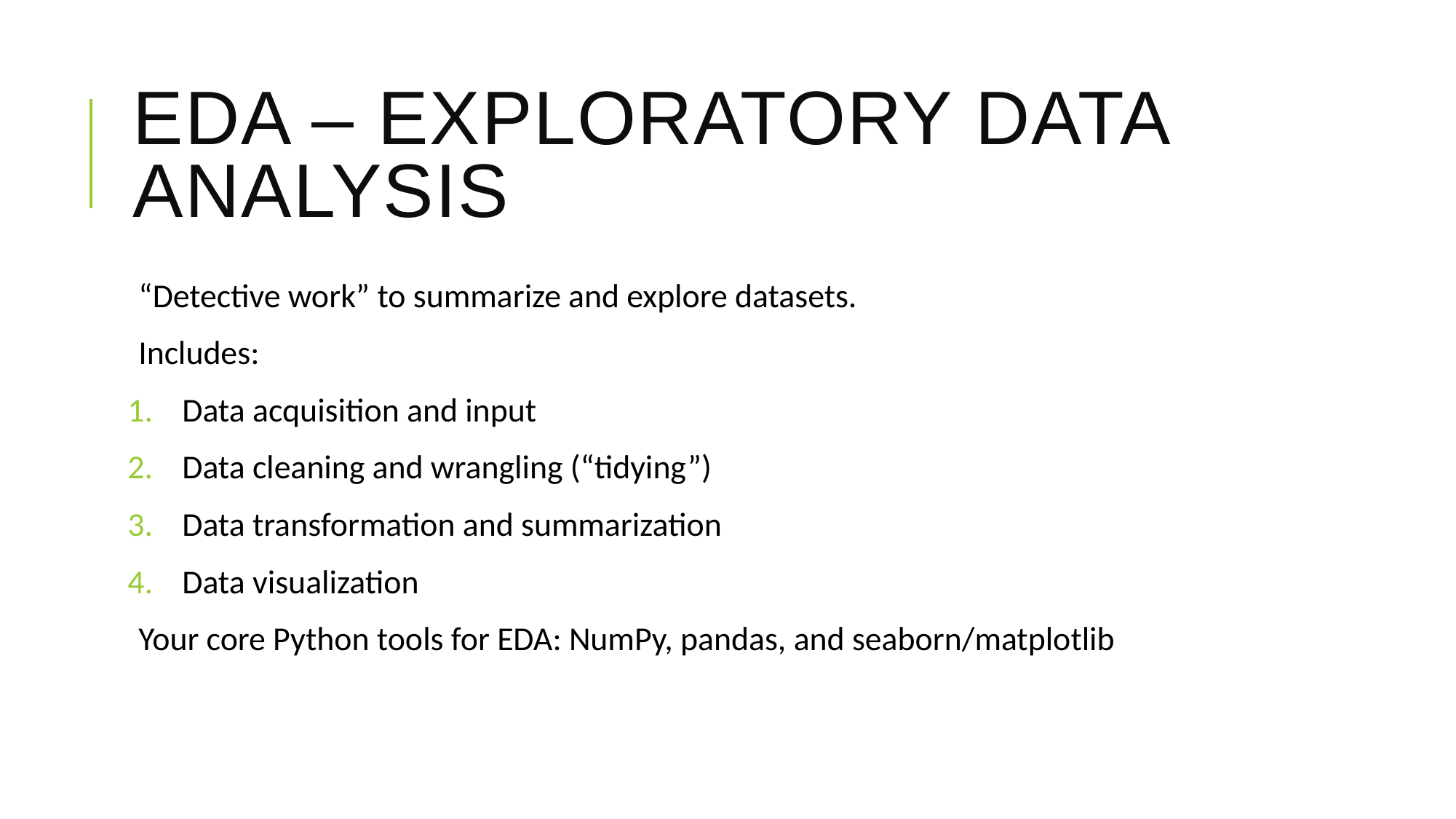

# EDA – Exploratory Data Analysis
“Detective work” to summarize and explore datasets.
Includes:
Data acquisition and input
Data cleaning and wrangling (“tidying”)
Data transformation and summarization
Data visualization
Your core Python tools for EDA: NumPy, pandas, and seaborn/matplotlib